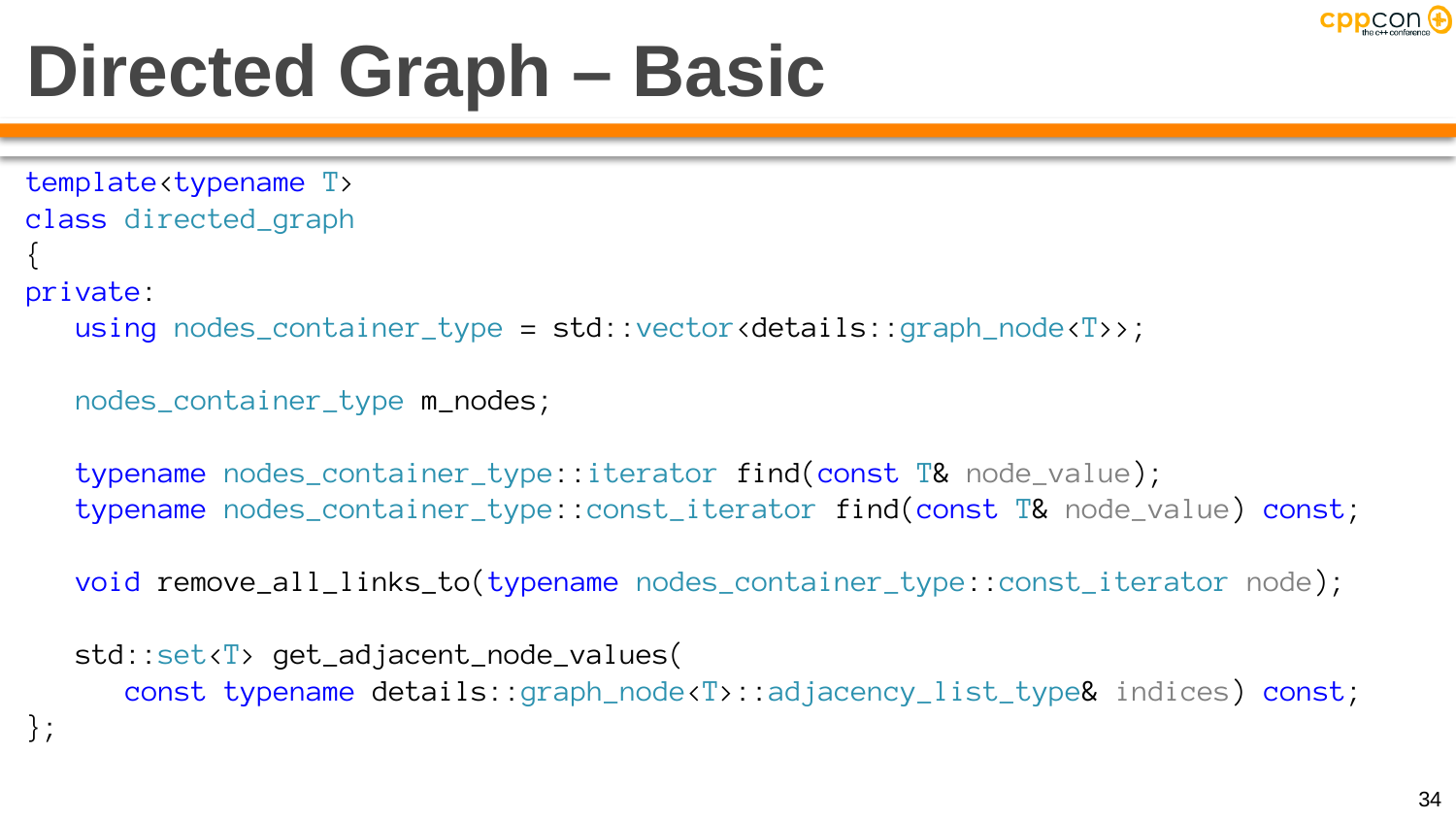

# Directed Graph – Basic
template<typename T>
class directed_graph
{
private:
   using nodes_container_type = std::vector<details::graph_node<T>>;

   nodes_container_type m_nodes;

   typename nodes_container_type::iterator find(const T& node_value);
   typename nodes_container_type::const_iterator find(const T& node_value) const;

   void remove_all_links_to(typename nodes_container_type::const_iterator node);

   std::set<T> get_adjacent_node_values(
      const typename details::graph_node<T>::adjacency_list_type& indices) const;
};